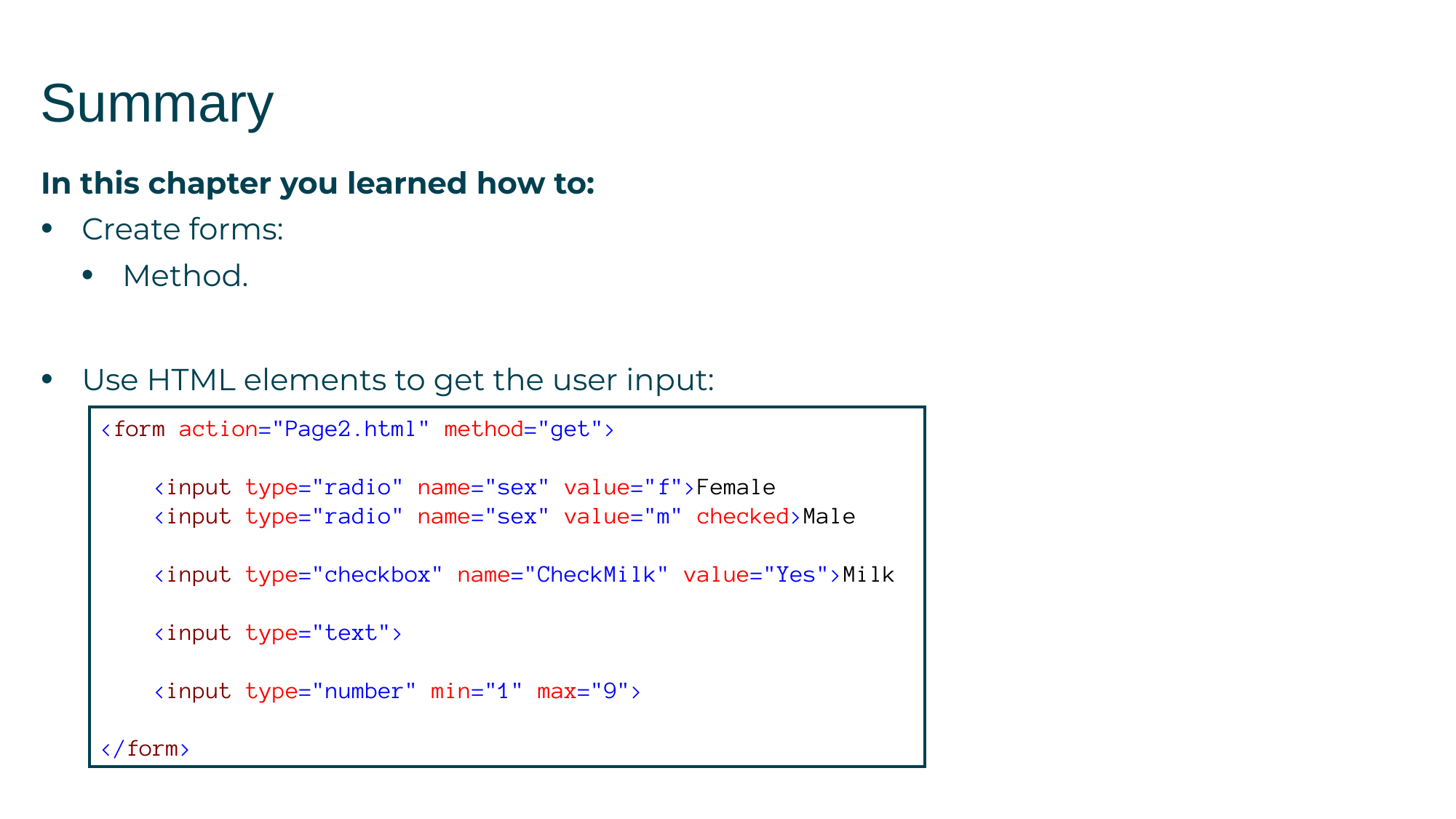

# Summary
In this chapter you learned how to:
Create forms:
Method.

Use HTML elements to get the user input:

<form action="Page2.html" method="get">

    <input type="radio" name="sex" value="f">Female
    <input type="radio" name="sex" value="m" checked>Male

    <input type="checkbox" name="CheckMilk" value="Yes">Milk

    <input type="text">

    <input type="number" min="1" max="9">

</form>